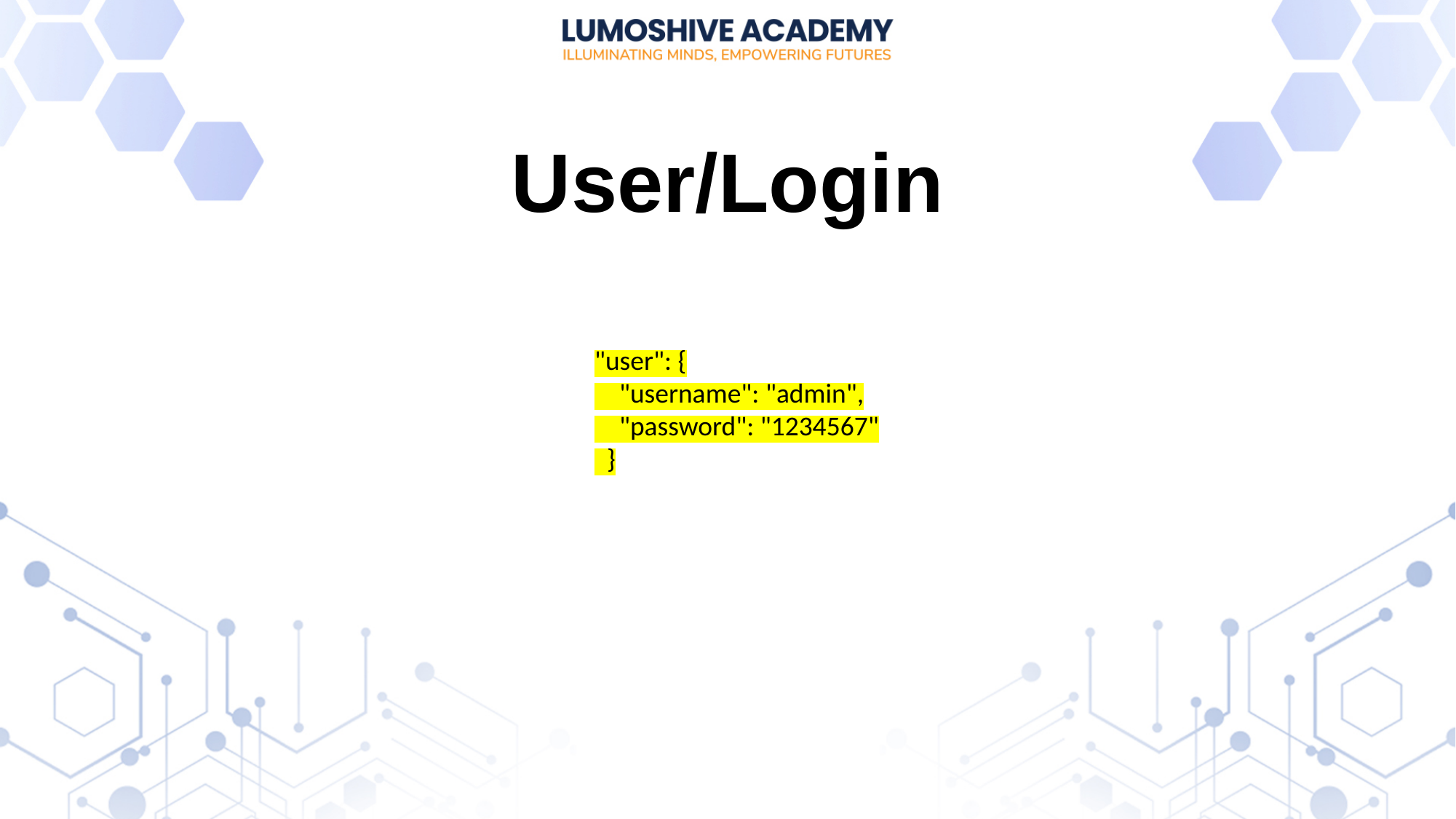

# User/Login
"user": {
    "username": "admin",
    "password": "1234567"
  }